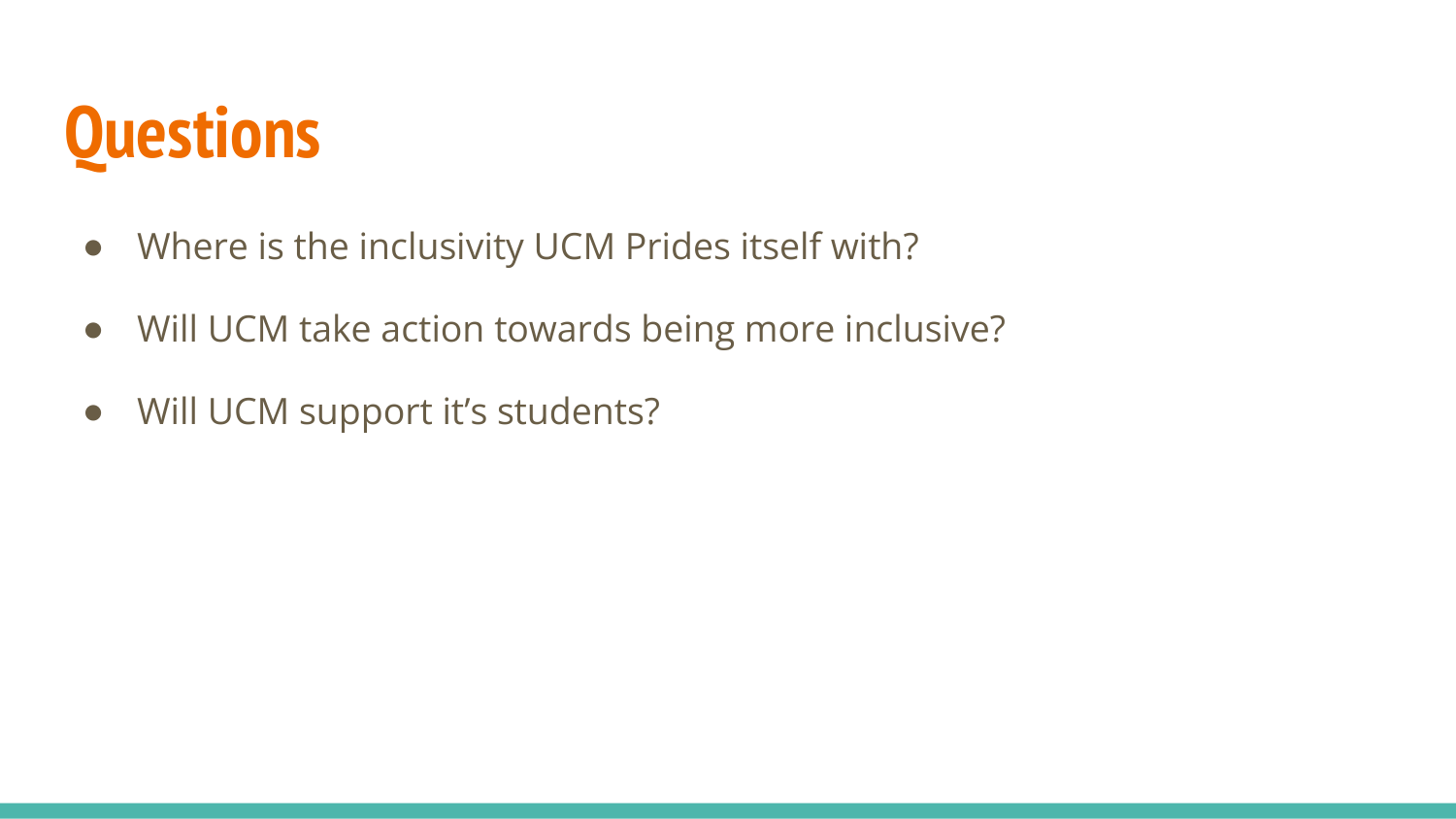

# Questions
Where is the inclusivity UCM Prides itself with?
Will UCM take action towards being more inclusive?
Will UCM support it’s students?